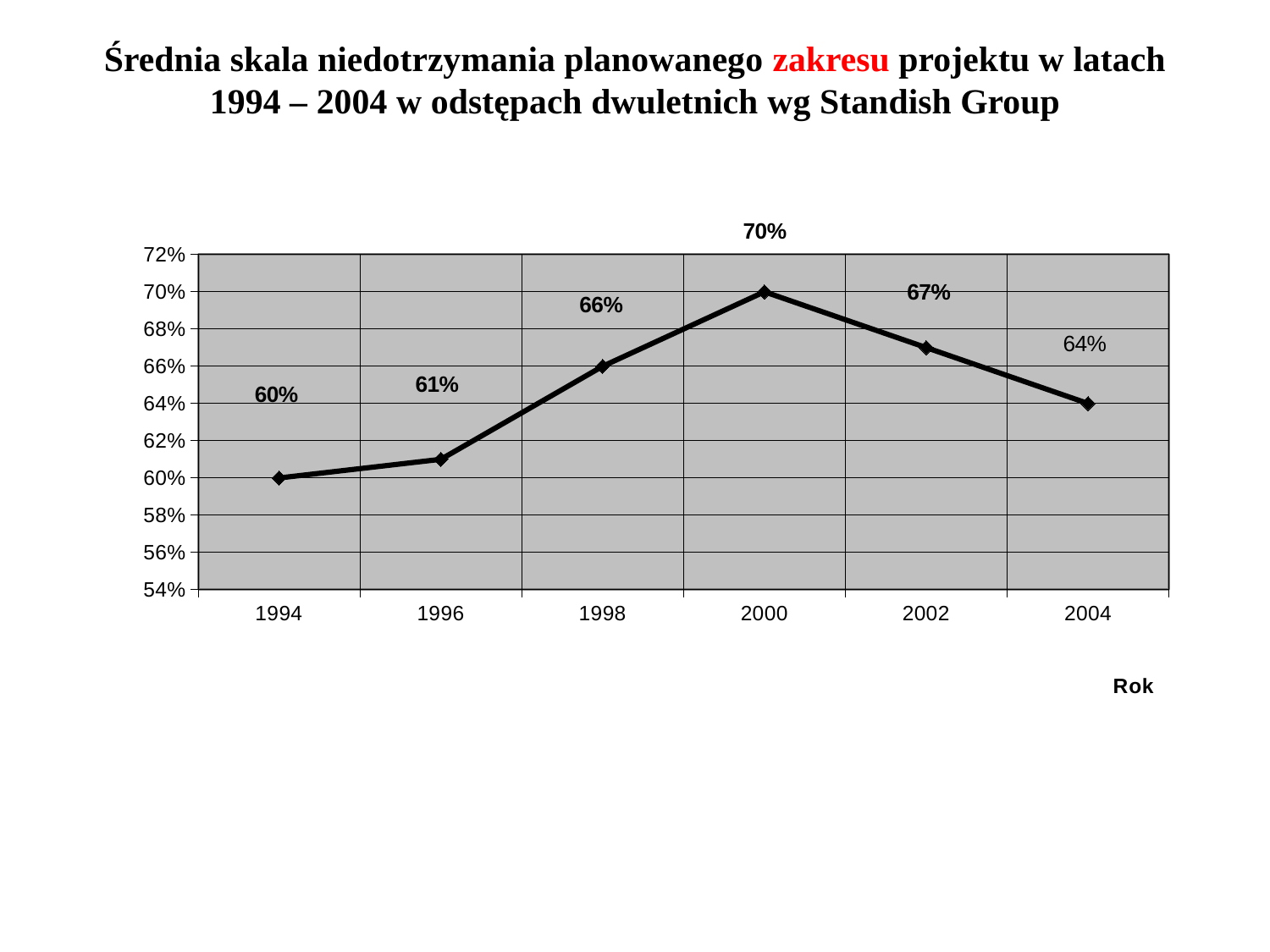

# Średnia skala niedotrzymania planowanego zakresu projektu w latach 1994 – 2004 w odstępach dwuletnich wg Standish Group

### Chart

| Category |  |
|---|---|
| 1994 | 0.6 |
| 1996 | 0.61 |
| 1998 | 0.66 |
| 2000 | 0.7 |
| 2002 | 0.67 |
| 2004 | 0.64 |